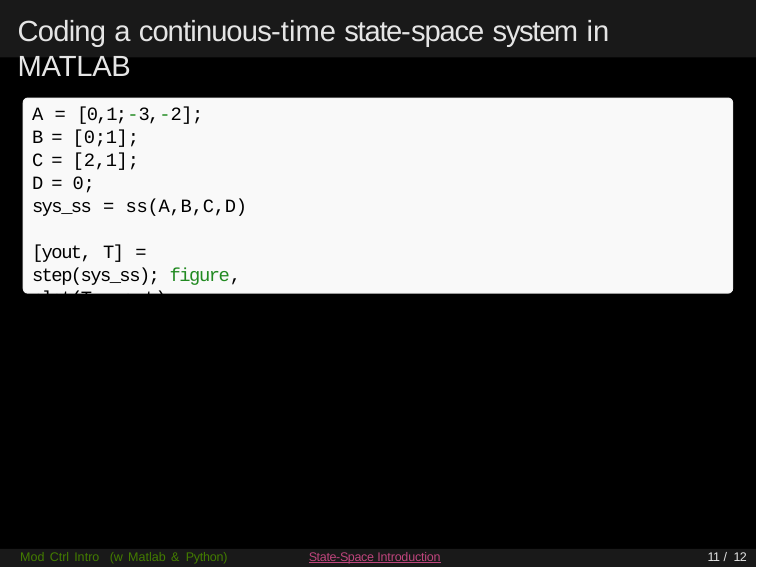

# Coding a continuous-time state-space system in MATLAB

A = [0,1;-3,-2];
B = [0;1];
C = [2,1];
D = 0;
sys_ss = ss(A,B,C,D)

[yout, T] = step(sys_ss); figure, plot(T, yout)
Mod Ctrl Intro (w Matlab & Python)
State-Space Introduction
11 / 12